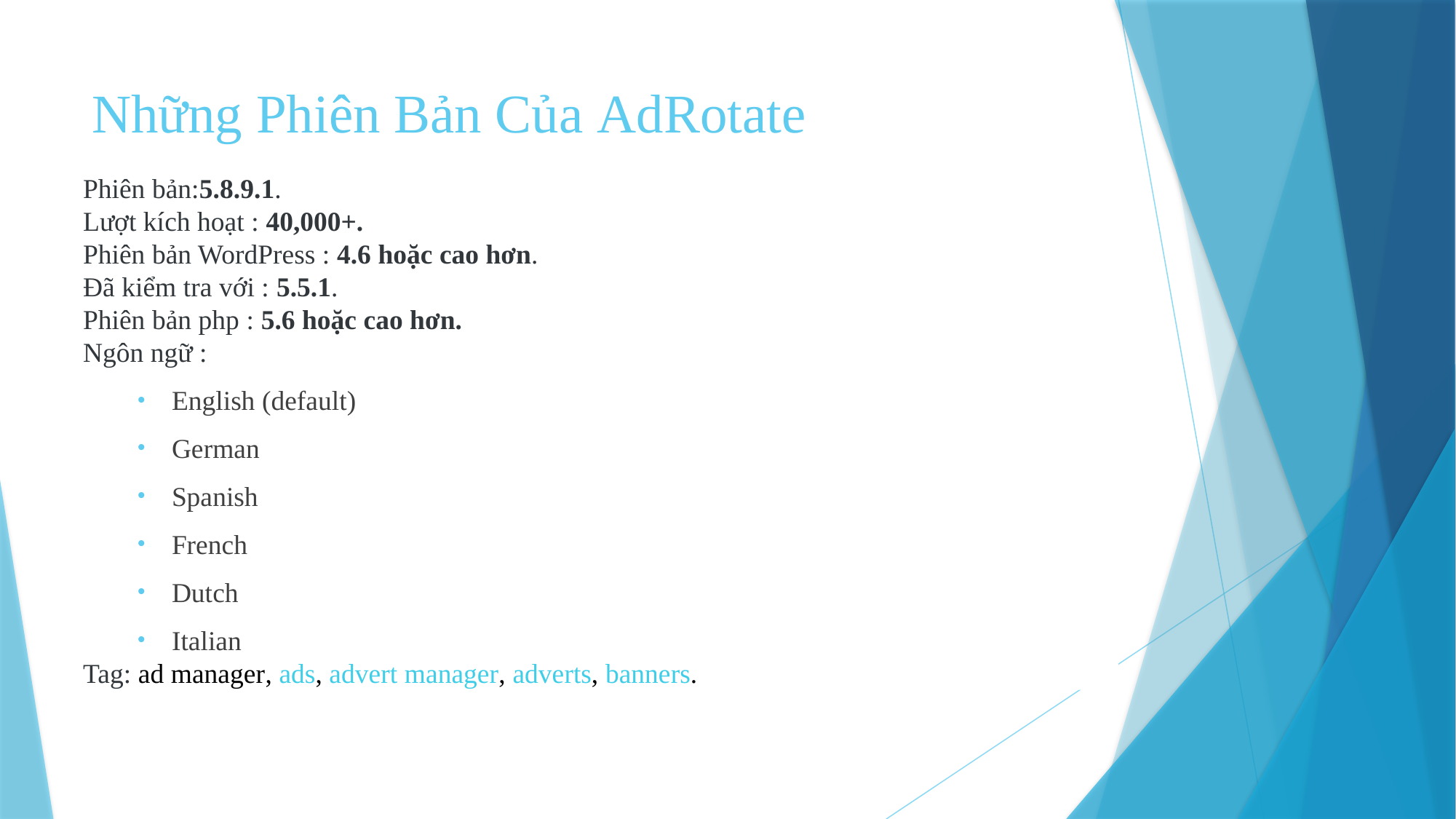

# Những Phiên Bản Của AdRotate
Phiên bản:5.8.9.1.
Lượt kích hoạt : 40,000+.
Phiên bản WordPress : 4.6 hoặc cao hơn.
Đã kiểm tra với : 5.5.1.
Phiên bản php : 5.6 hoặc cao hơn.
Ngôn ngữ :
English (default)
German
Spanish
French
Dutch
Italian
Tag: ad manager, ads, advert manager, adverts, banners.